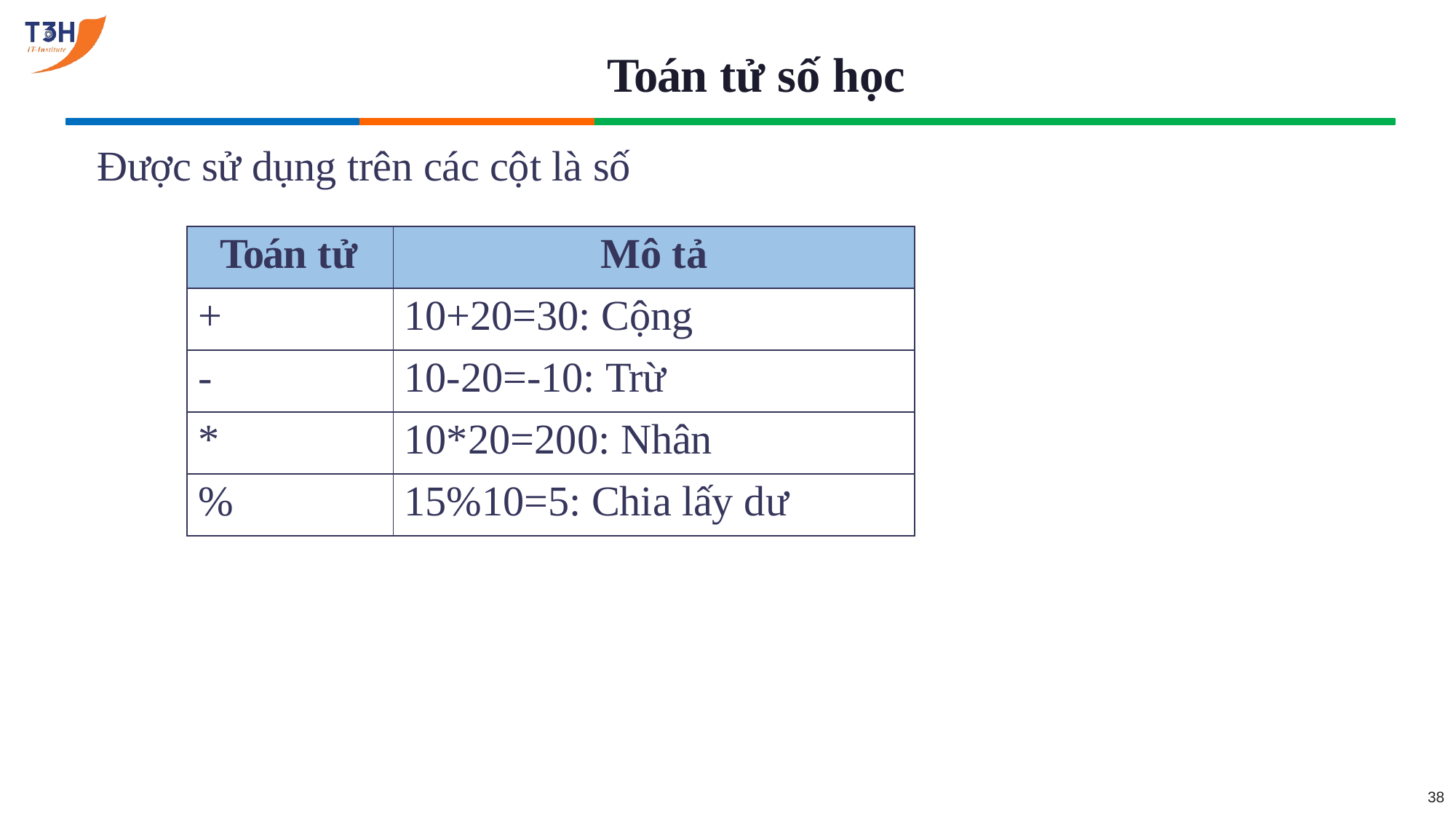

# Toán tử số học
Được sử dụng trên các cột là số
| Toán tử | Mô tả |
| --- | --- |
| + | 10+20=30: Cộng |
| - | 10-20=-10: Trừ |
| \* | 10\*20=200: Nhân |
| % | 15%10=5: Chia lấy dư |
38